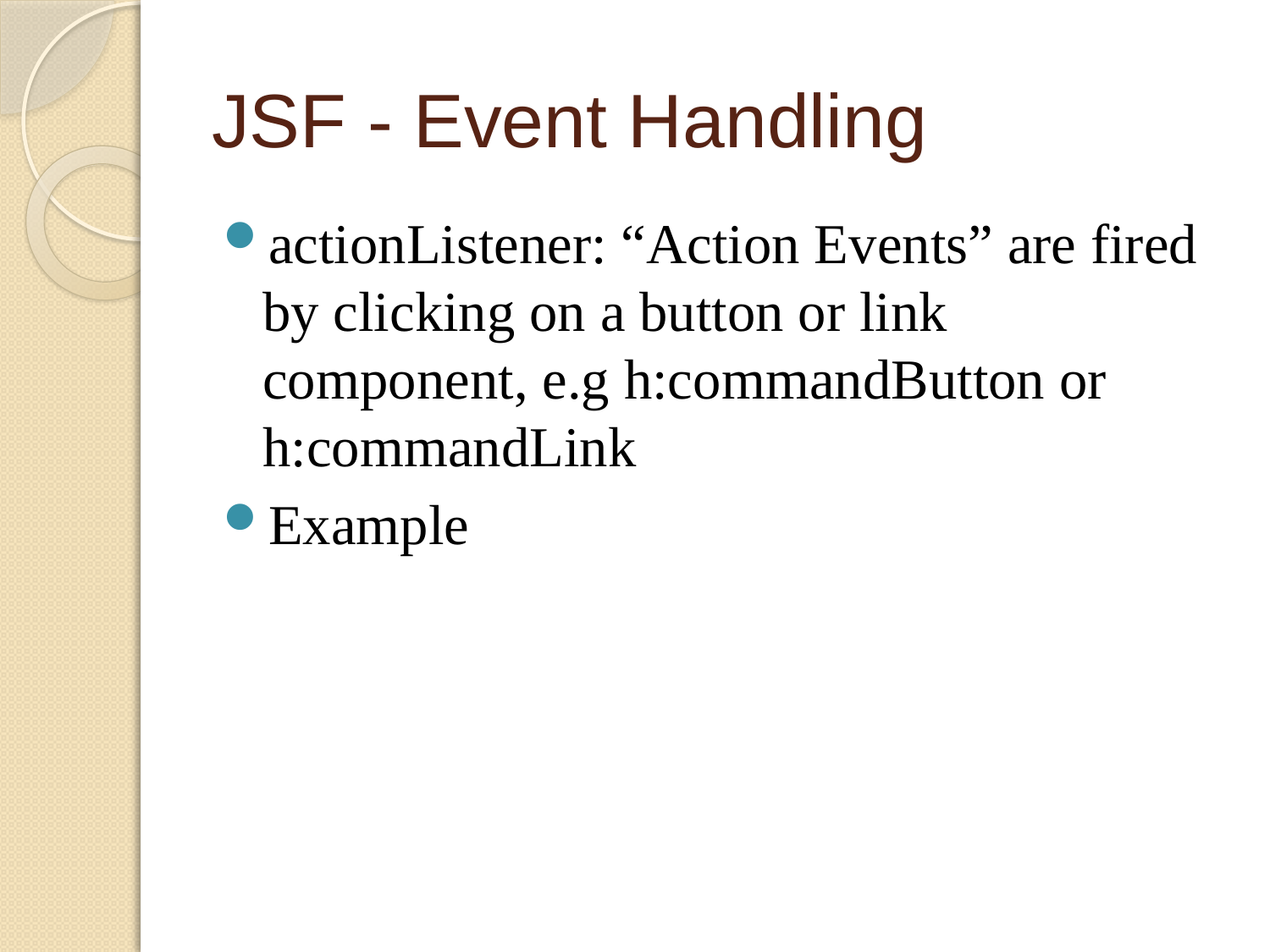

# JSF - Event Handling
actionListener: “Action Events” are fired by clicking on a button or link component, e.g h:commandButton or h:commandLink
Example